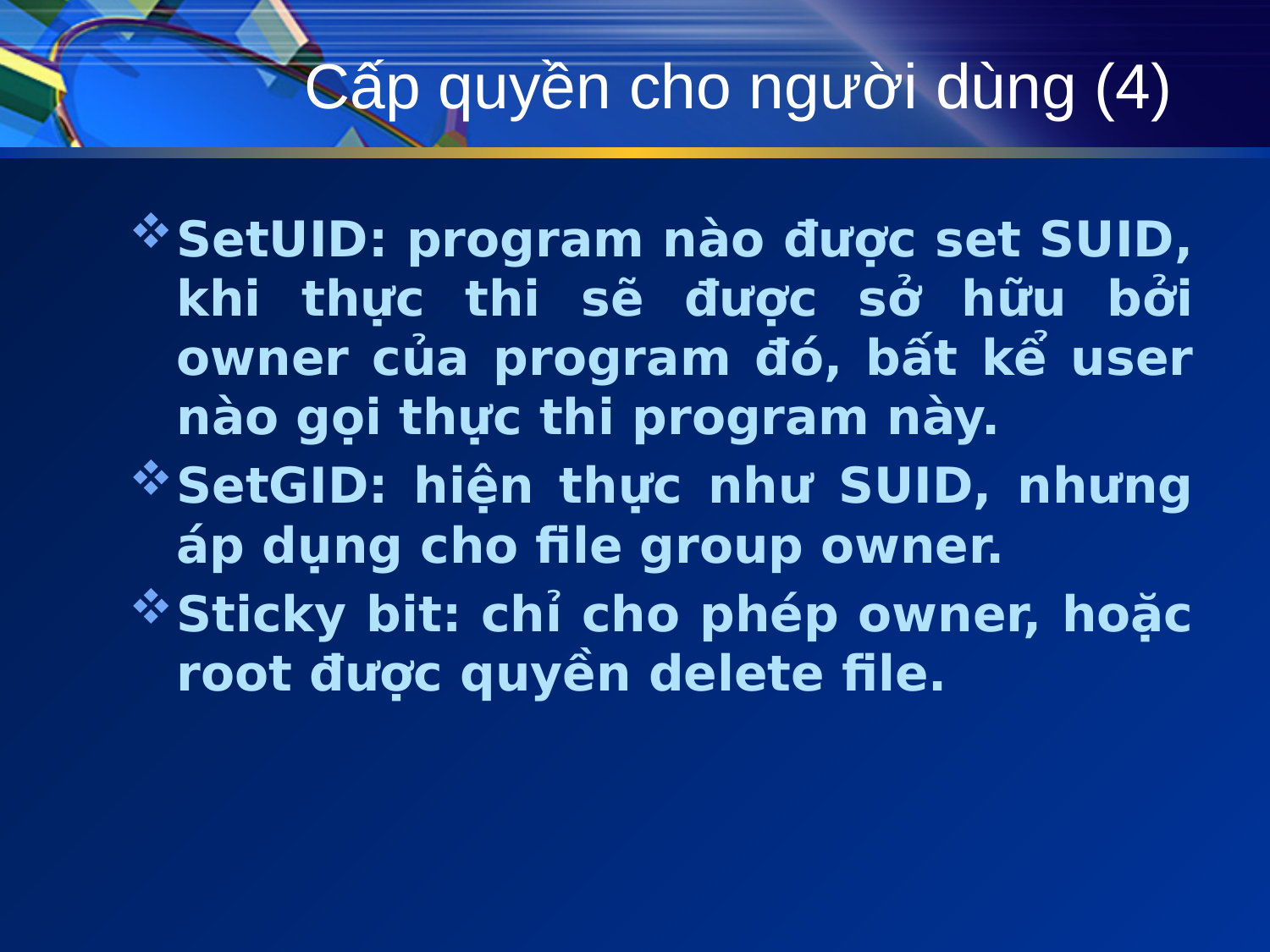

# Cấp quyền cho người dùng (4)
SetUID: program nào được set SUID, khi thực thi sẽ được sở hữu bởi owner của program đó, bất kể user nào gọi thực thi program này.
SetGID: hiện thực như SUID, nhưng áp dụng cho file group owner.
Sticky bit: chỉ cho phép owner, hoặc root được quyền delete file.